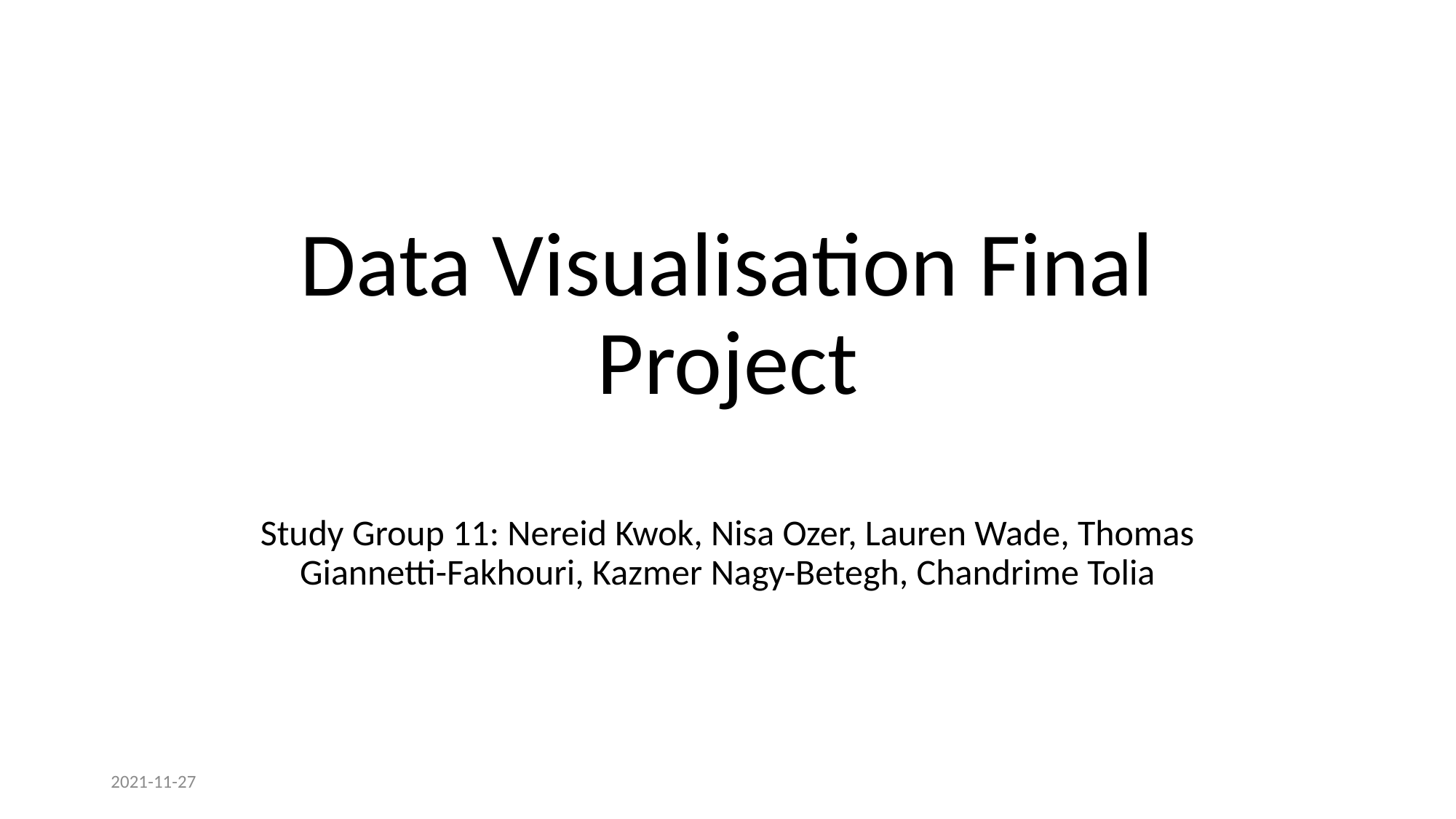

# Data Visualisation Final Project
Study Group 11: Nereid Kwok, Nisa Ozer, Lauren Wade, Thomas Giannetti-Fakhouri, Kazmer Nagy-Betegh, Chandrime Tolia
2021-11-27